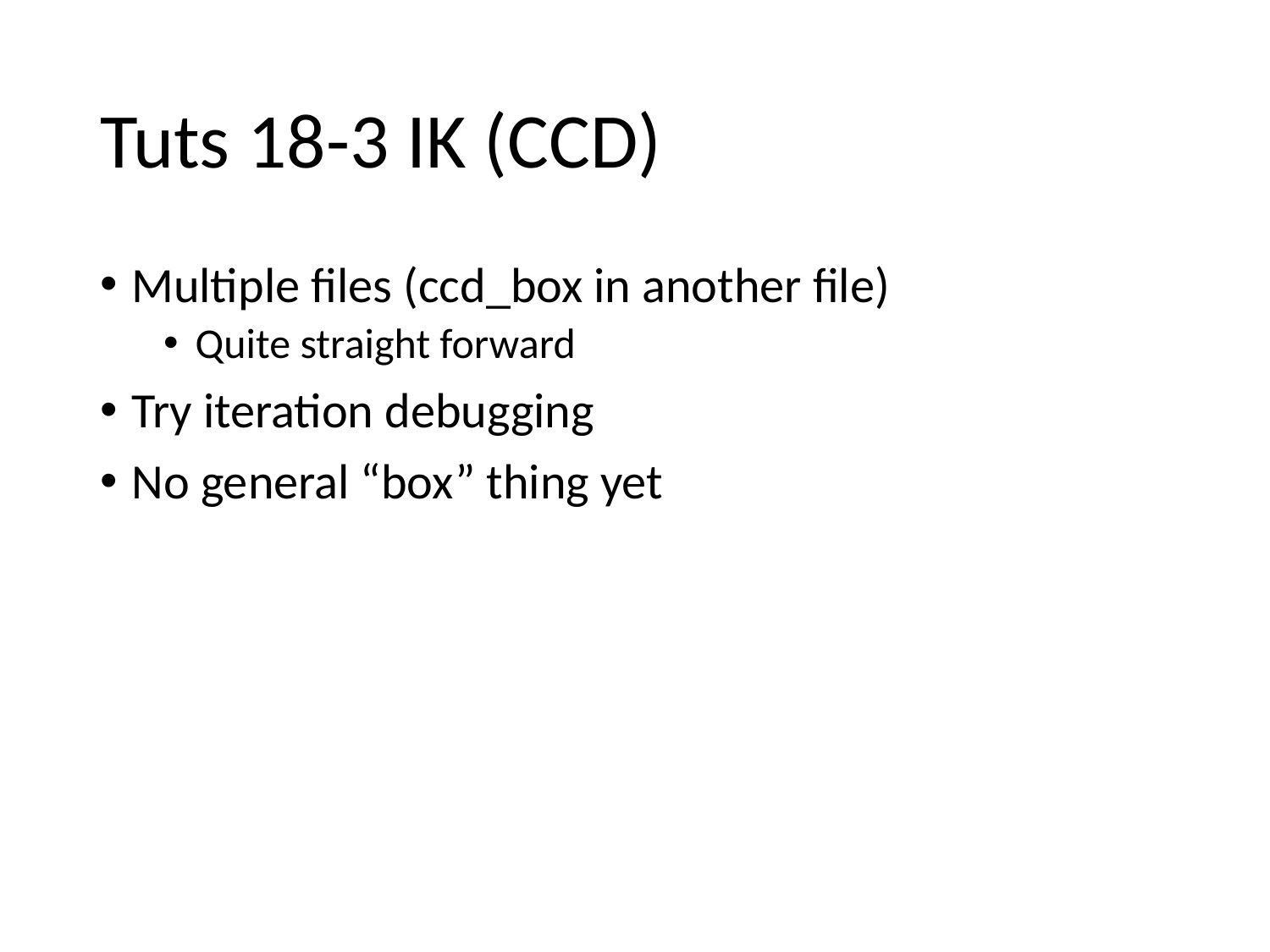

# Tuts 18-3 IK (CCD)
Multiple files (ccd_box in another file)
Quite straight forward
Try iteration debugging
No general “box” thing yet